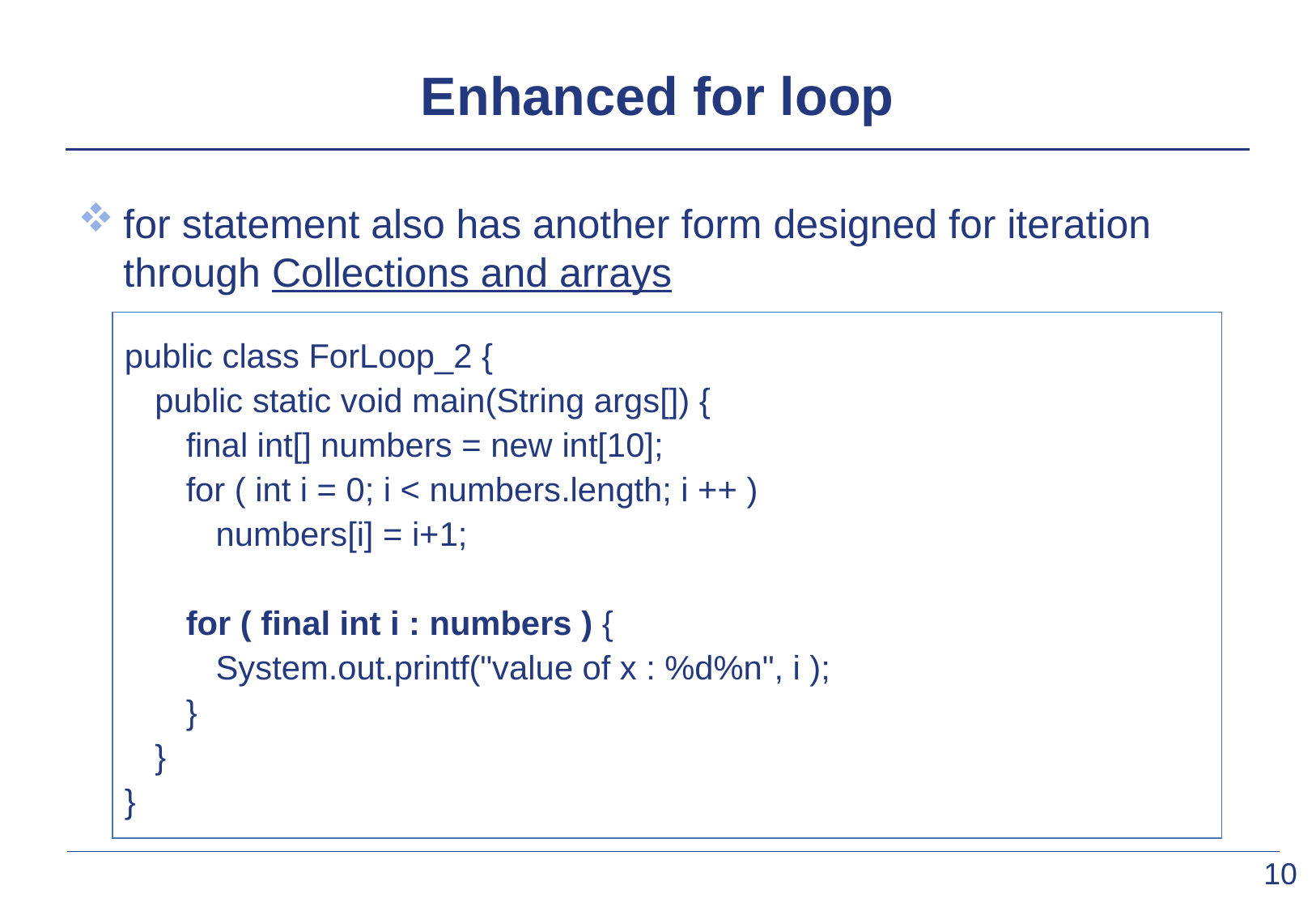

# Enhanced for loop
for statement also has another form designed for iteration through Collections and arrays
public class ForLoop_2 {
	public static void main(String args[]) {
		final int[] numbers = new int[10];
		for ( int i = 0; i < numbers.length; i ++ )
			numbers[i] = i+1;

		for ( final int i : numbers ) {
			System.out.printf("value of x : %d%n", i );
		}
	}
}